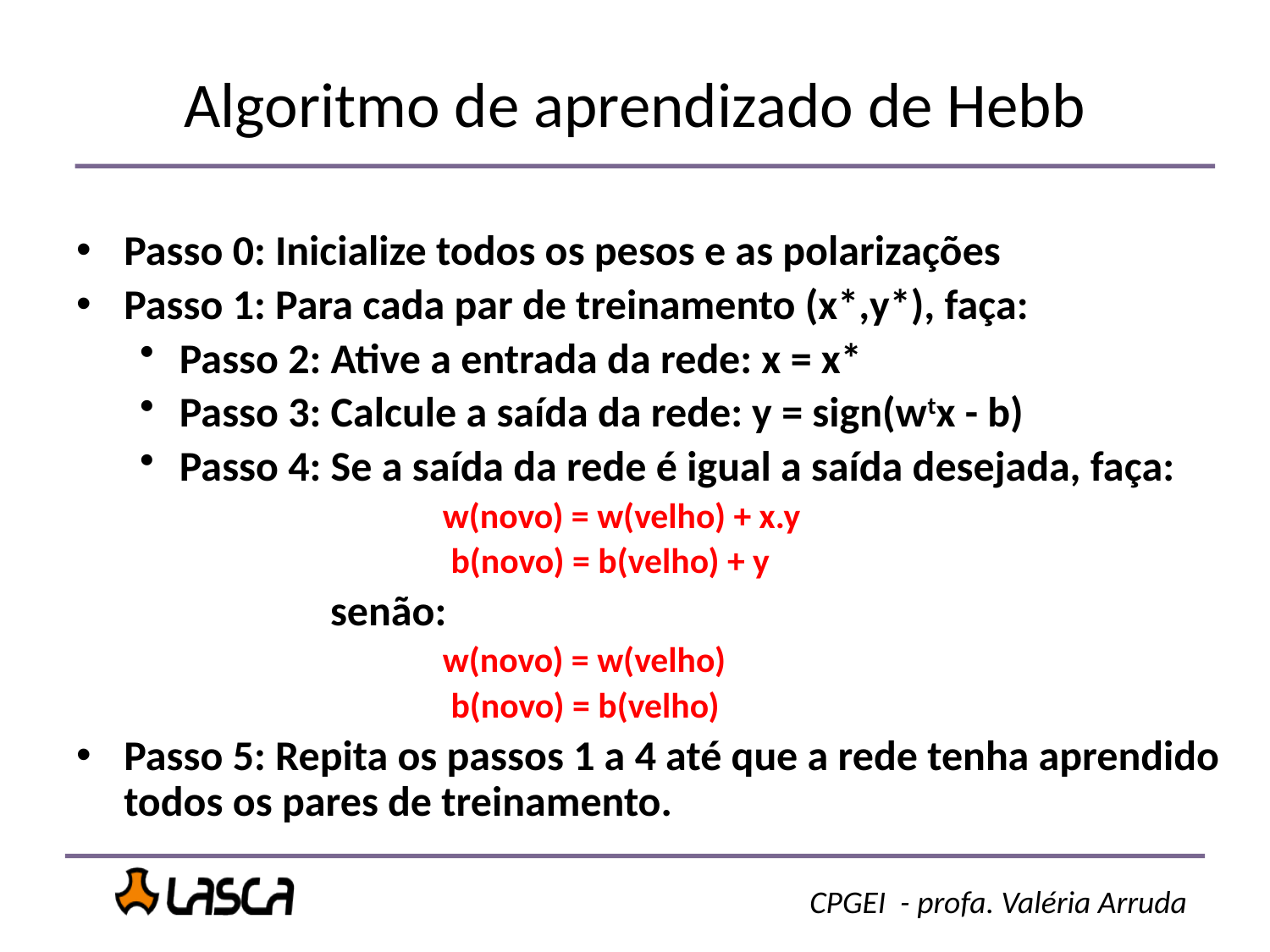

Algoritmo de aprendizado de Hebb
Passo 0: Inicialize todos os pesos e as polarizações
Passo 1: Para cada par de treinamento (x*,y*), faça:
Passo 2: Ative a entrada da rede: x = x*
Passo 3: Calcule a saída da rede: y = sign(wtx - b)
Passo 4: Se a saída da rede é igual a saída desejada, faça:
              w(novo) = w(velho) + x.y
               b(novo) = b(velho) + y
senão:
              w(novo) = w(velho)
               b(novo) = b(velho)
Passo 5: Repita os passos 1 a 4 até que a rede tenha aprendido todos os pares de treinamento.